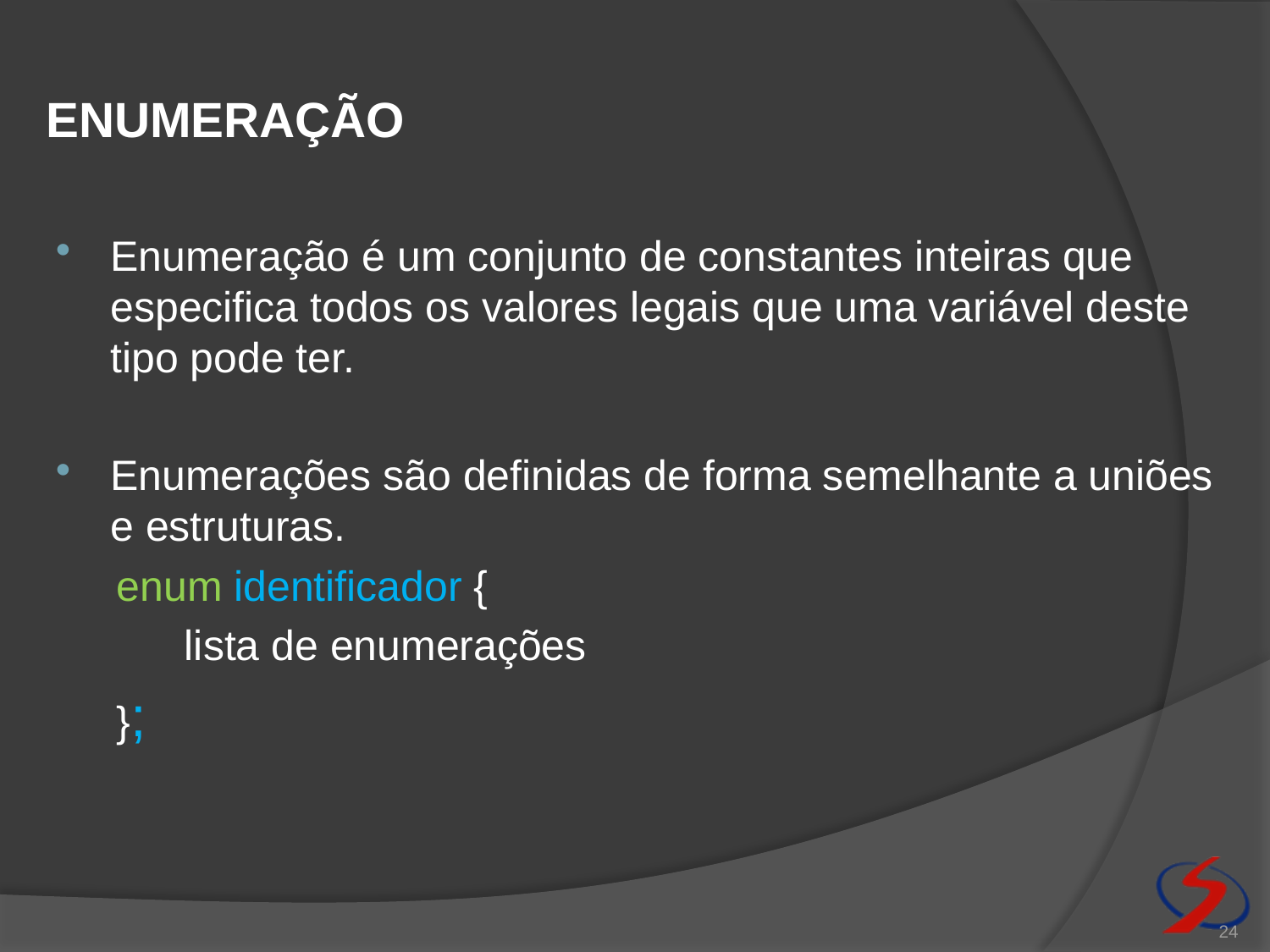

# enumeração
Enumeração é um conjunto de constantes inteiras que especifica todos os valores legais que uma variável deste tipo pode ter.

Enumerações são definidas de forma semelhante a uniões e estruturas.
     enum identificador {
	lista de enumerações
     };

24